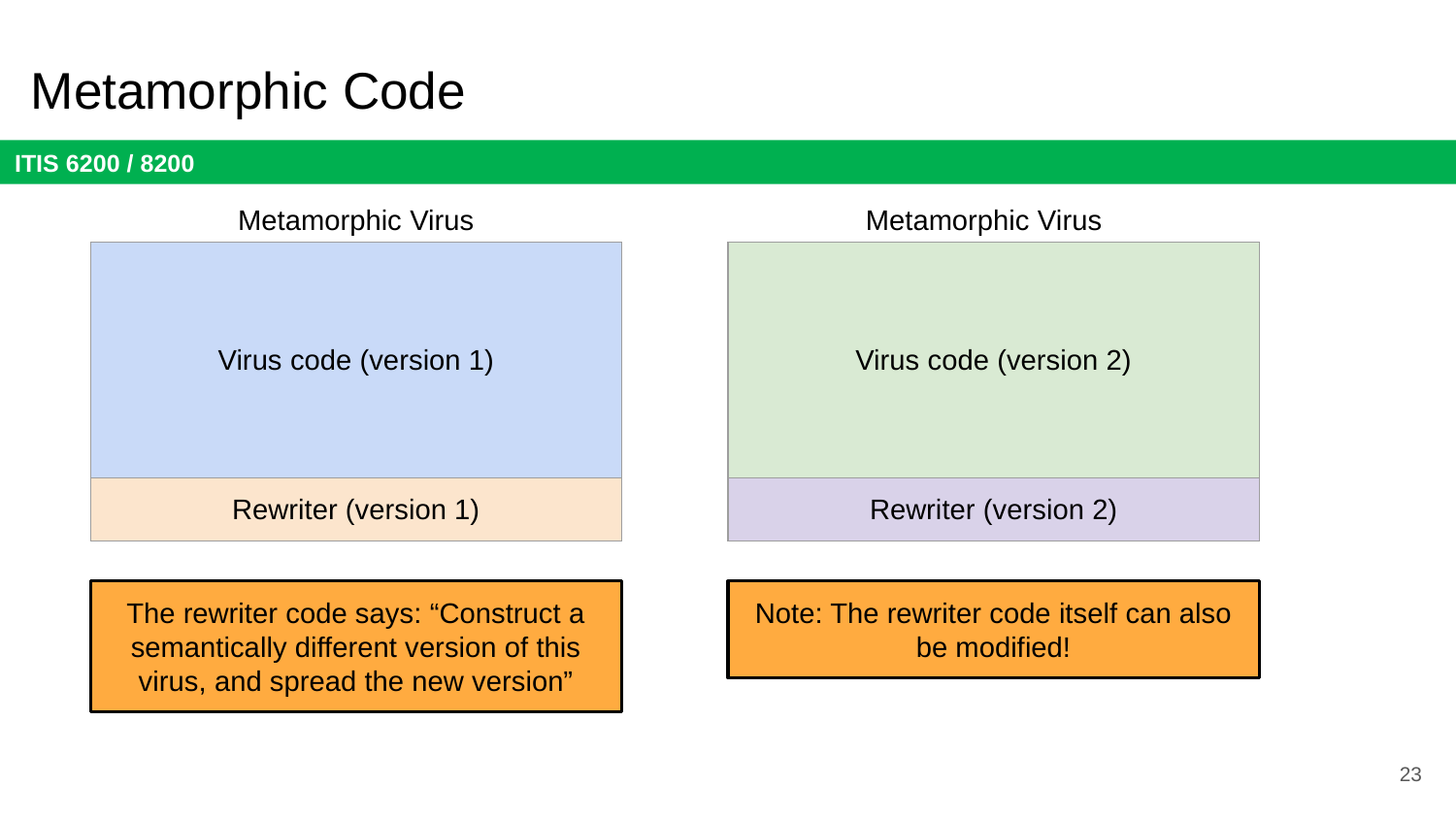

# Metamorphic Code
Metamorphic Virus
Metamorphic Virus
| Virus code (version 2) |
| --- |
| Rewriter (version 2) |
| Virus code (version 1) |
| --- |
| Rewriter (version 1) |
The rewriter code says: “Construct a semantically different version of this virus, and spread the new version”
Note: The rewriter code itself can also be modified!
23